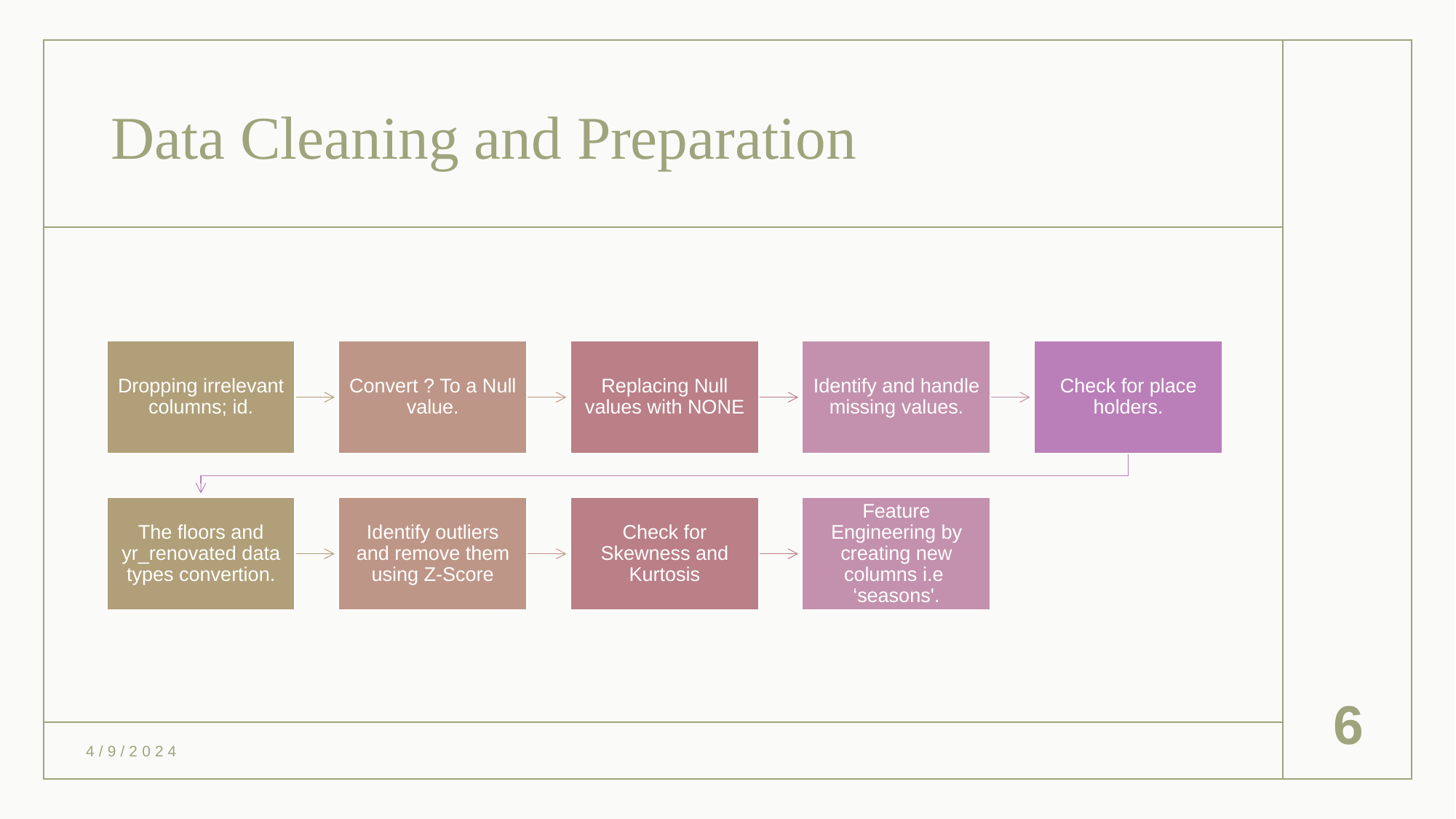

# Data Cleaning and Preparation

Dropping irrelevant columns; id.

Convert ? To a Null value.

Replacing Null values with NONE

Identify and handle missing values.

Check for place holders.

The floors and yr_renovated data types convertion.

Identify outliers and remove them using Z-Score

Check for Skewness and Kurtosis
Feature Engineering by creating new columns i.e  ‘seasons'.

6
4/9/2024